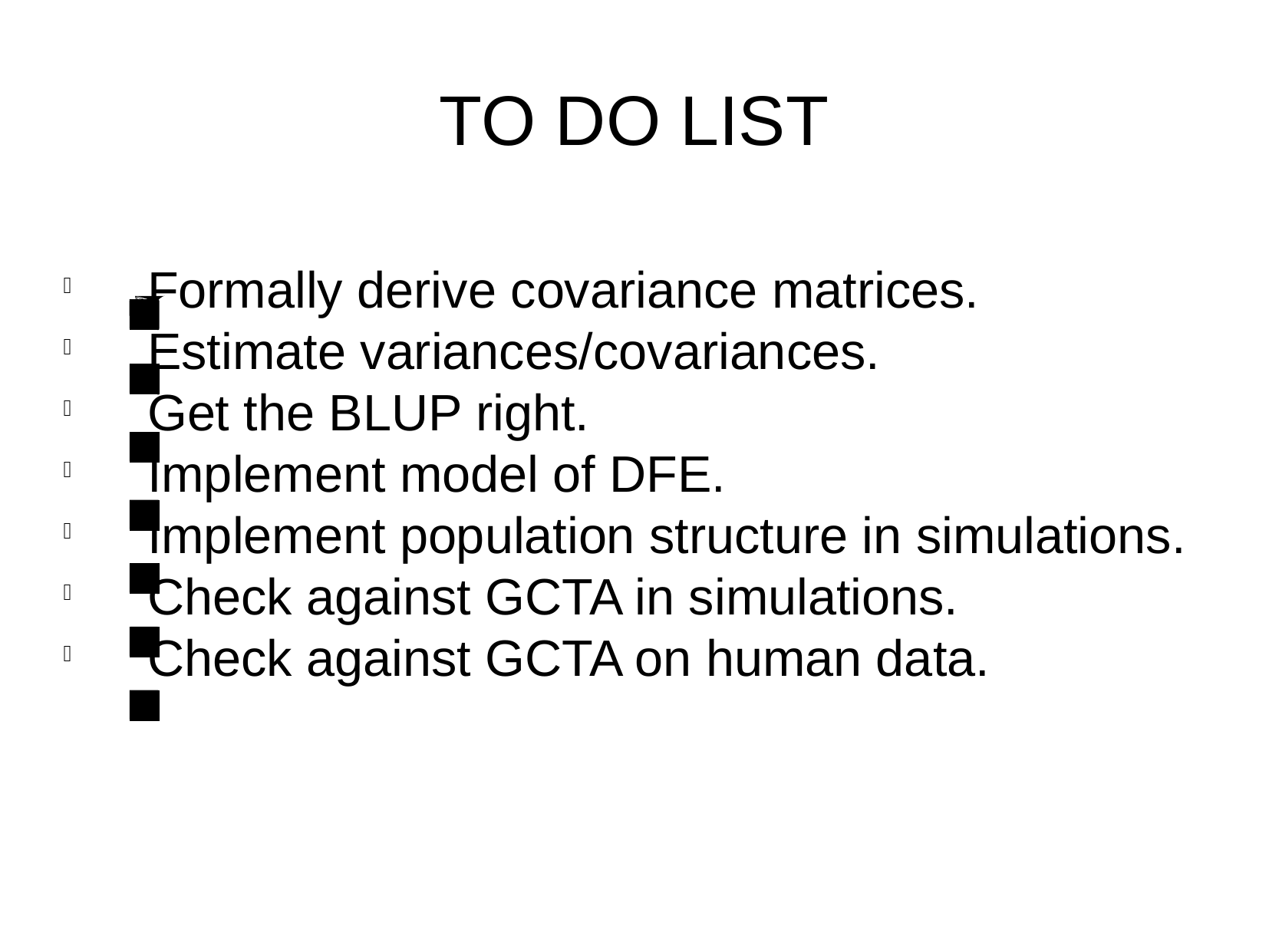

TO DO LIST

    Formally derive covariance matrices.
    Estimate variances/covariances.
    Get the BLUP right.
    Implement model of DFE.
    Implement population structure in simulations.
    Check against GCTA in simulations.
    Check against GCTA on human data.